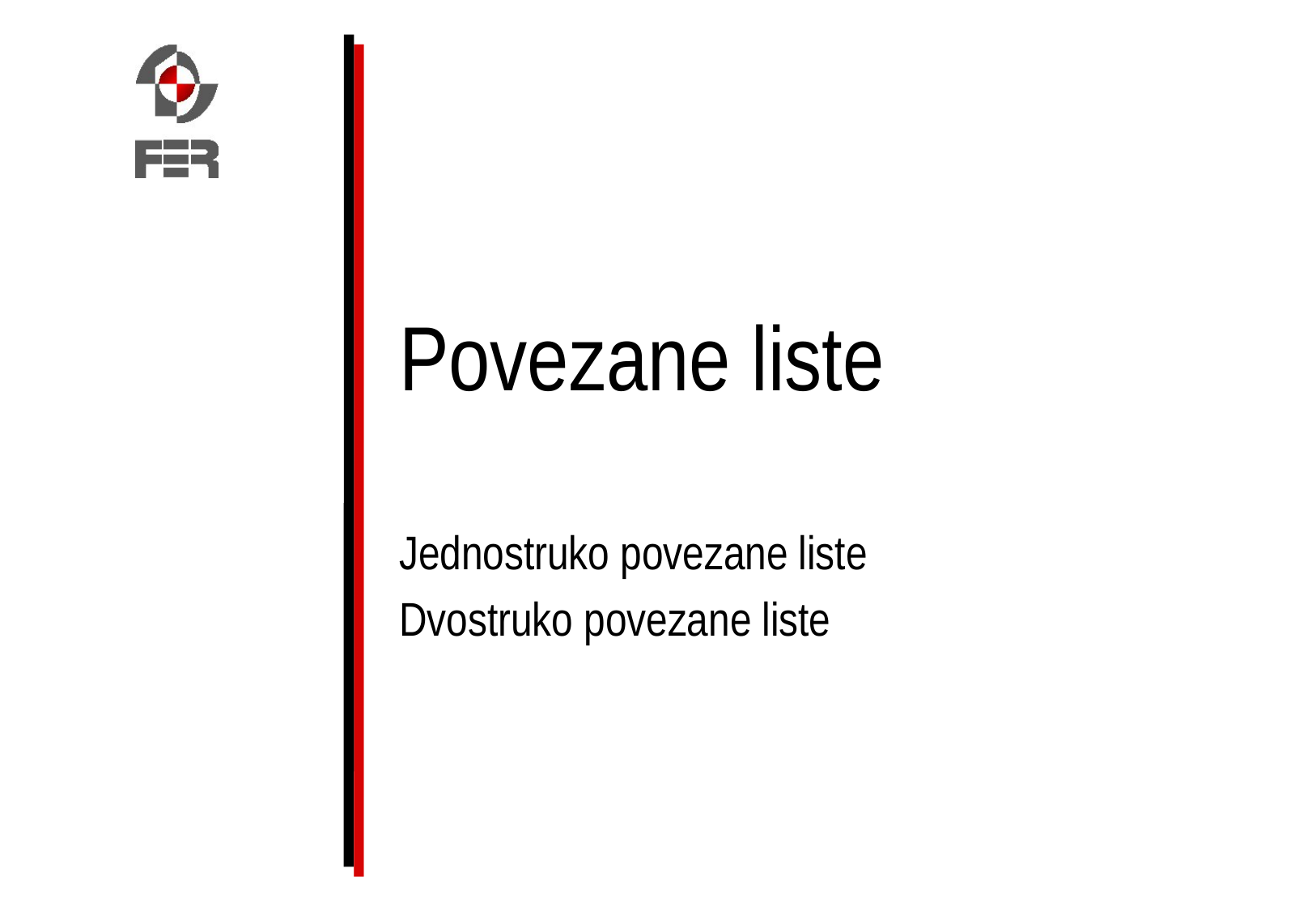

# Povezane liste
Jednostruko povezane liste
Dvostruko povezane liste